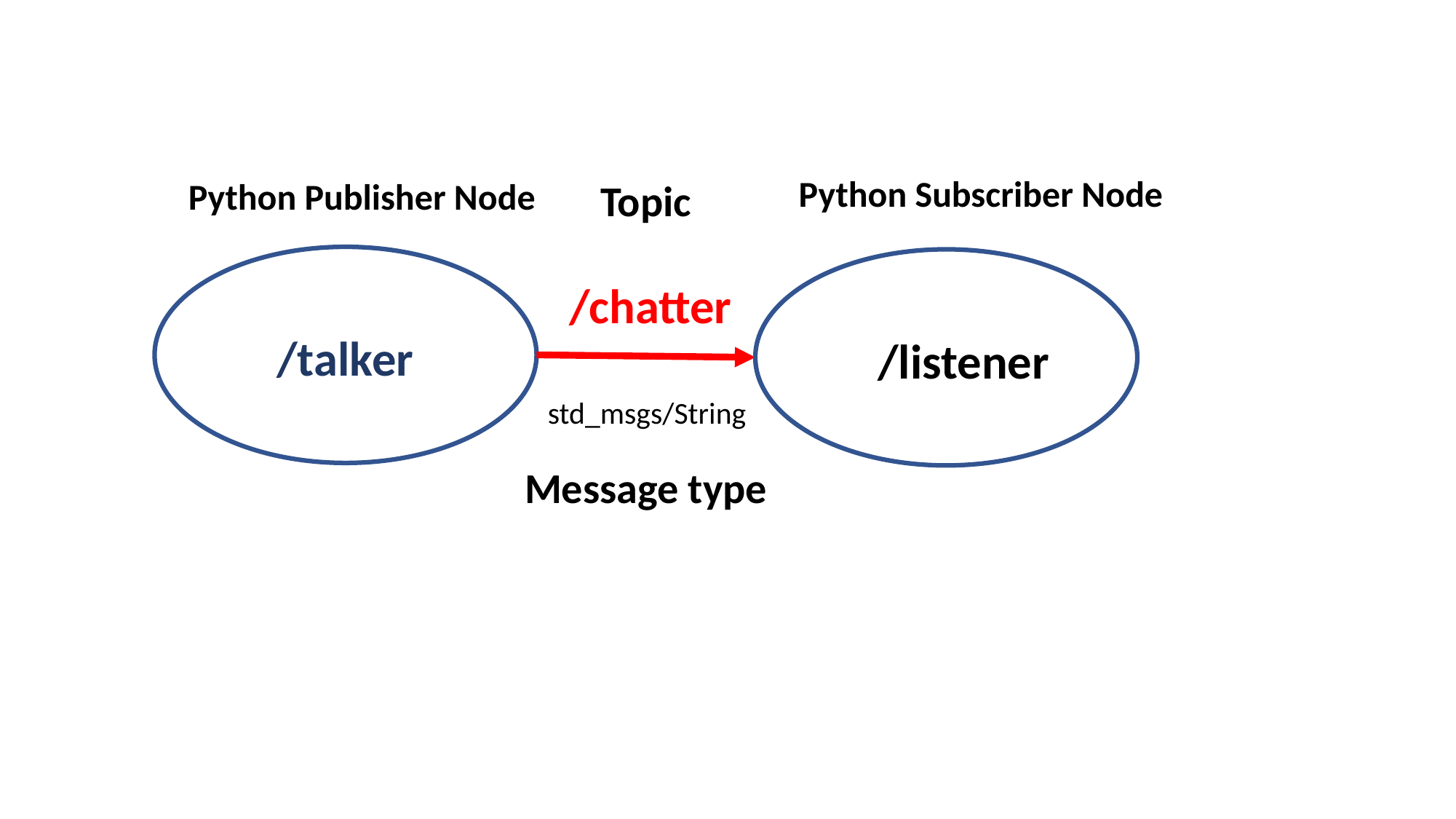

Python Subscriber Node
Python Publisher Node
Topic

/chatter
/talker
/listener
std_msgs/String
Message type